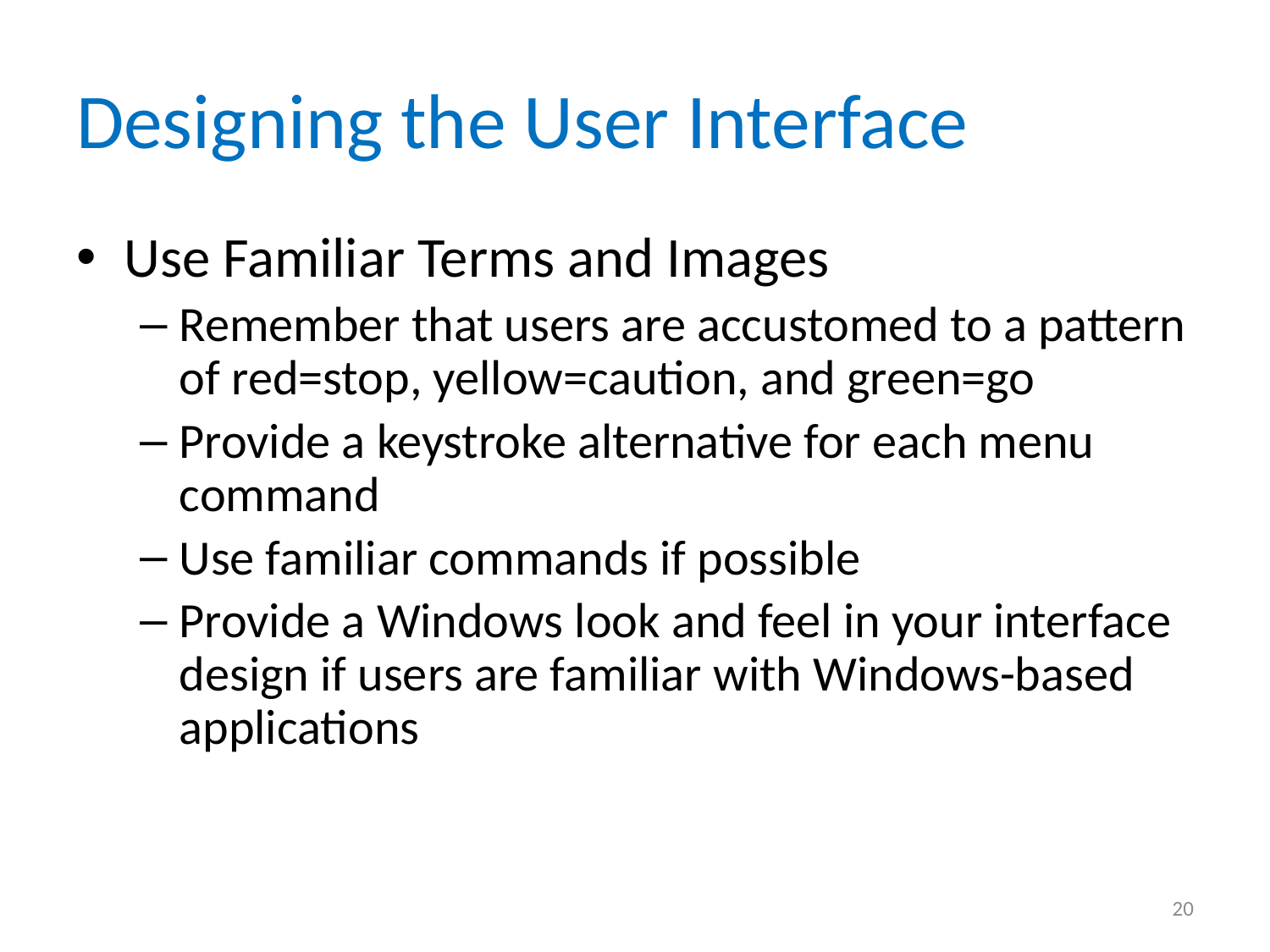

# Designing the User Interface
Use Familiar Terms and Images
Remember that users are accustomed to a pattern of red=stop, yellow=caution, and green=go
Provide a keystroke alternative for each menu command
Use familiar commands if possible
Provide a Windows look and feel in your interface design if users are familiar with Windows-based applications
20